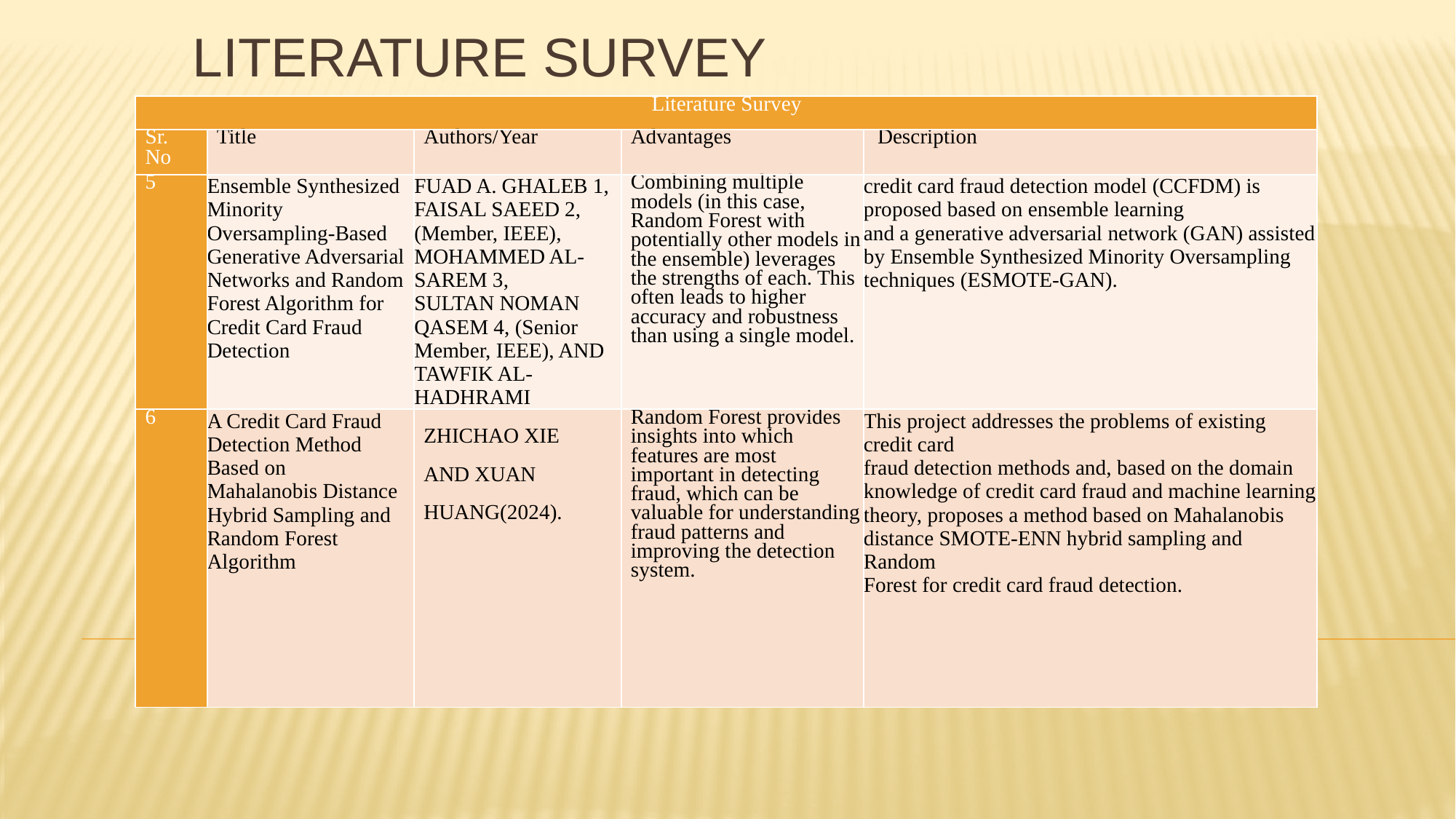

# Literature Survey
| Literature Survey |  |  |  |  |
| --- | --- | --- | --- | --- |
| Sr. No | Title | Authors/Year | Advantages | Description |
| 5 | Ensemble Synthesized Minority Oversampling-Based Generative Adversarial Networks and Random Forest Algorithm for Credit Card Fraud Detection | FUAD A. GHALEB 1, FAISAL SAEED 2, (Member, IEEE), MOHAMMED AL-SAREM 3, SULTAN NOMAN QASEM 4, (Senior Member, IEEE), AND TAWFIK AL-HADHRAMI | Combining multiple models (in this case, Random Forest with potentially other models in the ensemble) leverages the strengths of each. This often leads to higher accuracy and robustness than using a single model. | credit card fraud detection model (CCFDM) is proposed based on ensemble learning and a generative adversarial network (GAN) assisted by Ensemble Synthesized Minority Oversampling techniques (ESMOTE-GAN). |
| 6 | A Credit Card Fraud Detection Method Based on Mahalanobis Distance Hybrid Sampling and Random Forest Algorithm | ZHICHAO XIE AND XUAN HUANG(2024). | Random Forest provides insights into which features are most important in detecting fraud, which can be valuable for understanding fraud patterns and improving the detection system. | This project addresses the problems of existing credit card fraud detection methods and, based on the domain knowledge of credit card fraud and machine learning theory, proposes a method based on Mahalanobis distance SMOTE-ENN hybrid sampling and Random Forest for credit card fraud detection. |